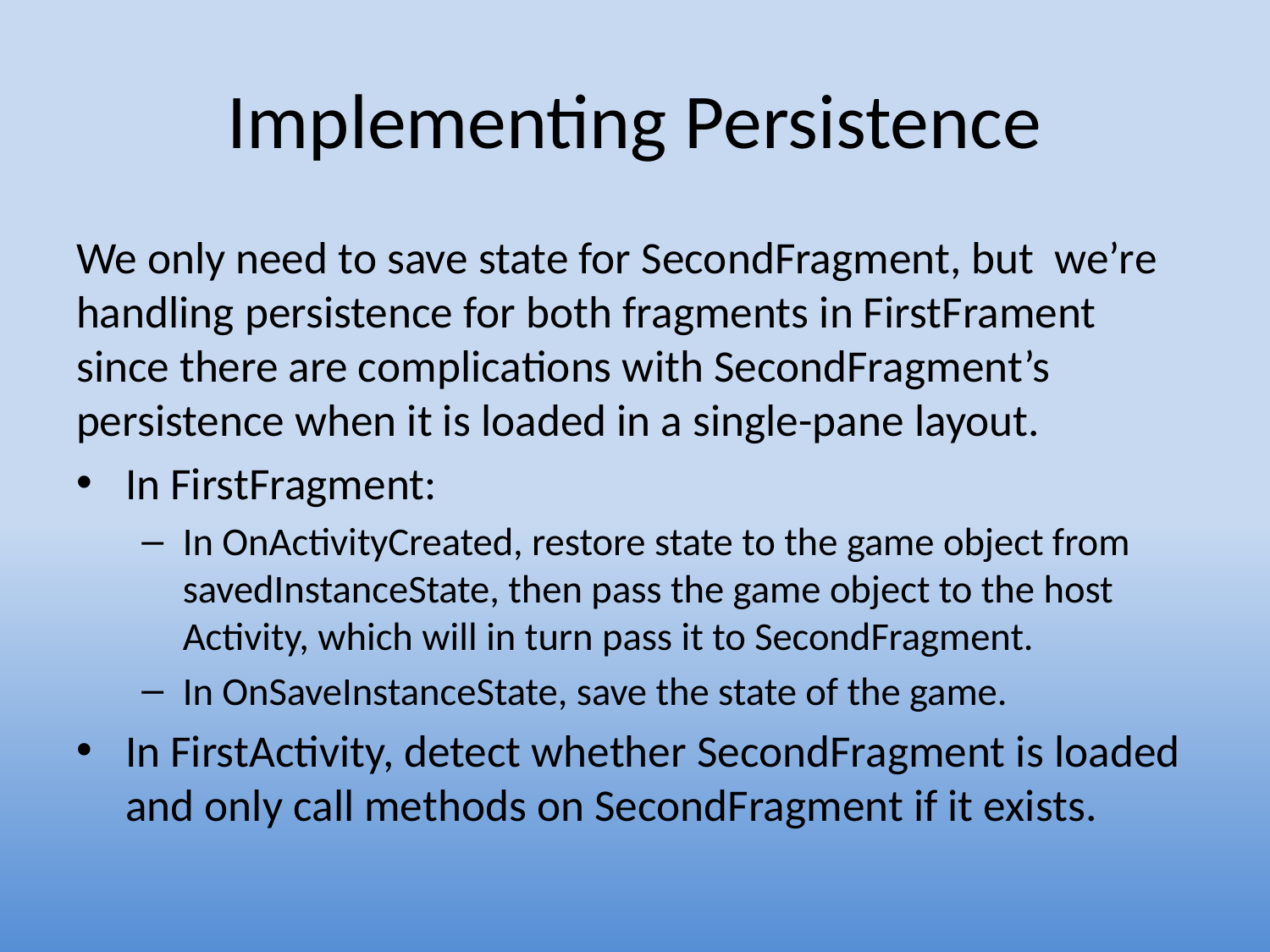

# Implementing Persistence
We only need to save state for SecondFragment, but  we’re handling persistence for both fragments in FirstFrament since there are complications with SecondFragment’s persistence when it is loaded in a single-pane layout.
In FirstFragment:
In OnActivityCreated, restore state to the game object from savedInstanceState, then pass the game object to the host Activity, which will in turn pass it to SecondFragment.
In OnSaveInstanceState, save the state of the game.
In FirstActivity, detect whether SecondFragment is loaded and only call methods on SecondFragment if it exists.